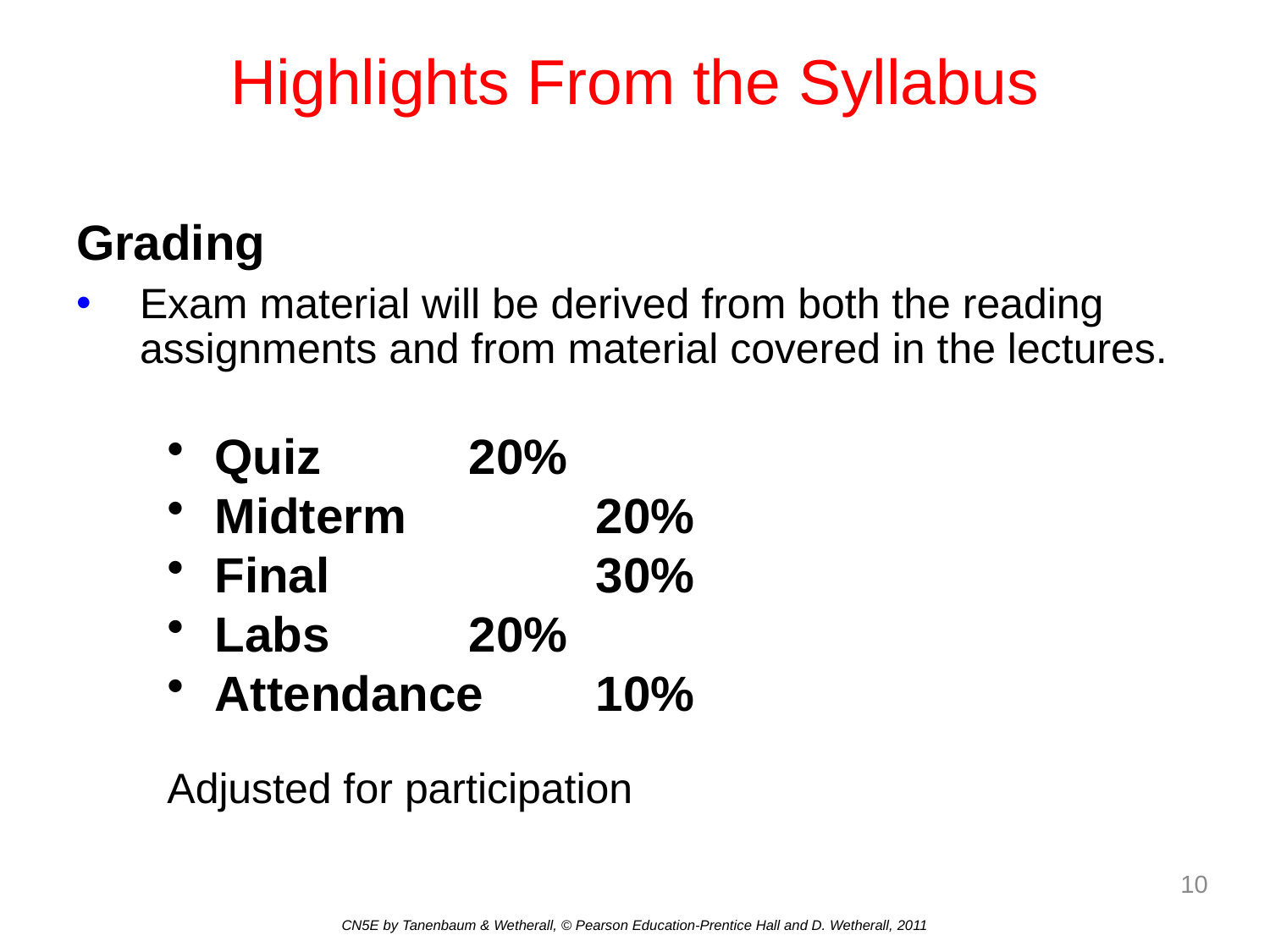

# Highlights From the Syllabus
Grading
Exam material will be derived from both the reading assignments and from material covered in the lectures.
Quiz		20%
Midterm		20%
Final 		30%
Labs		20%
Attendance 	10%
Adjusted for participation
10
CN5E by Tanenbaum & Wetherall, © Pearson Education-Prentice Hall and D. Wetherall, 2011